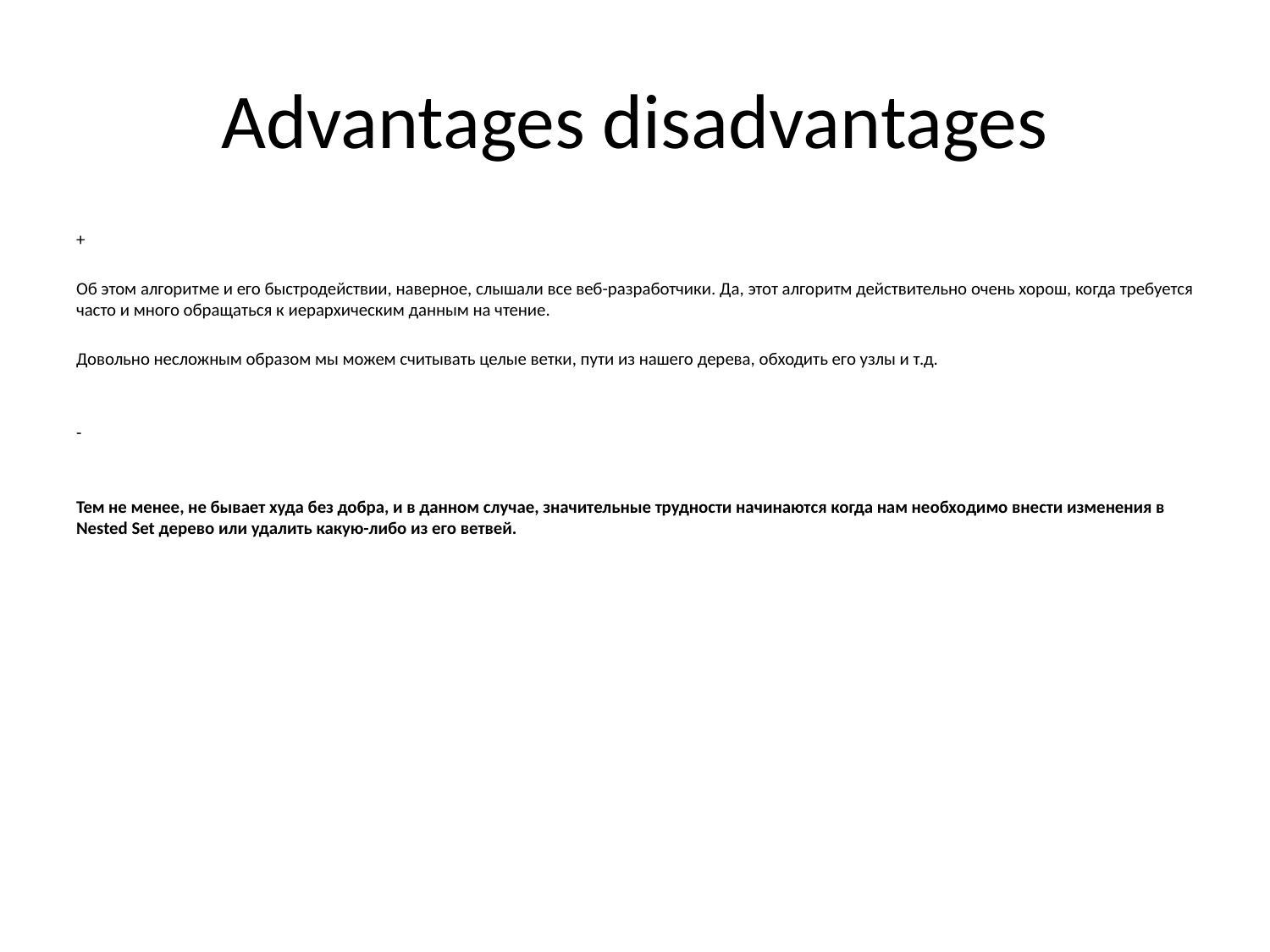

# Advantages disadvantages
+

Об этом алгоритме и его быстродействии, наверное, слышали все веб-разработчики. Да, этот алгоритм действительно очень хорош, когда требуется часто и много обращаться к иерархическим данным на чтение.

Довольно несложным образом мы можем считывать целые ветки, пути из нашего дерева, обходить его узлы и т.д.

-

Тем не менее, не бывает худа без добра, и в данном случае, значительные трудности начинаются когда нам необходимо внести изменения в Nested Set дерево или удалить какую-либо из его ветвей.